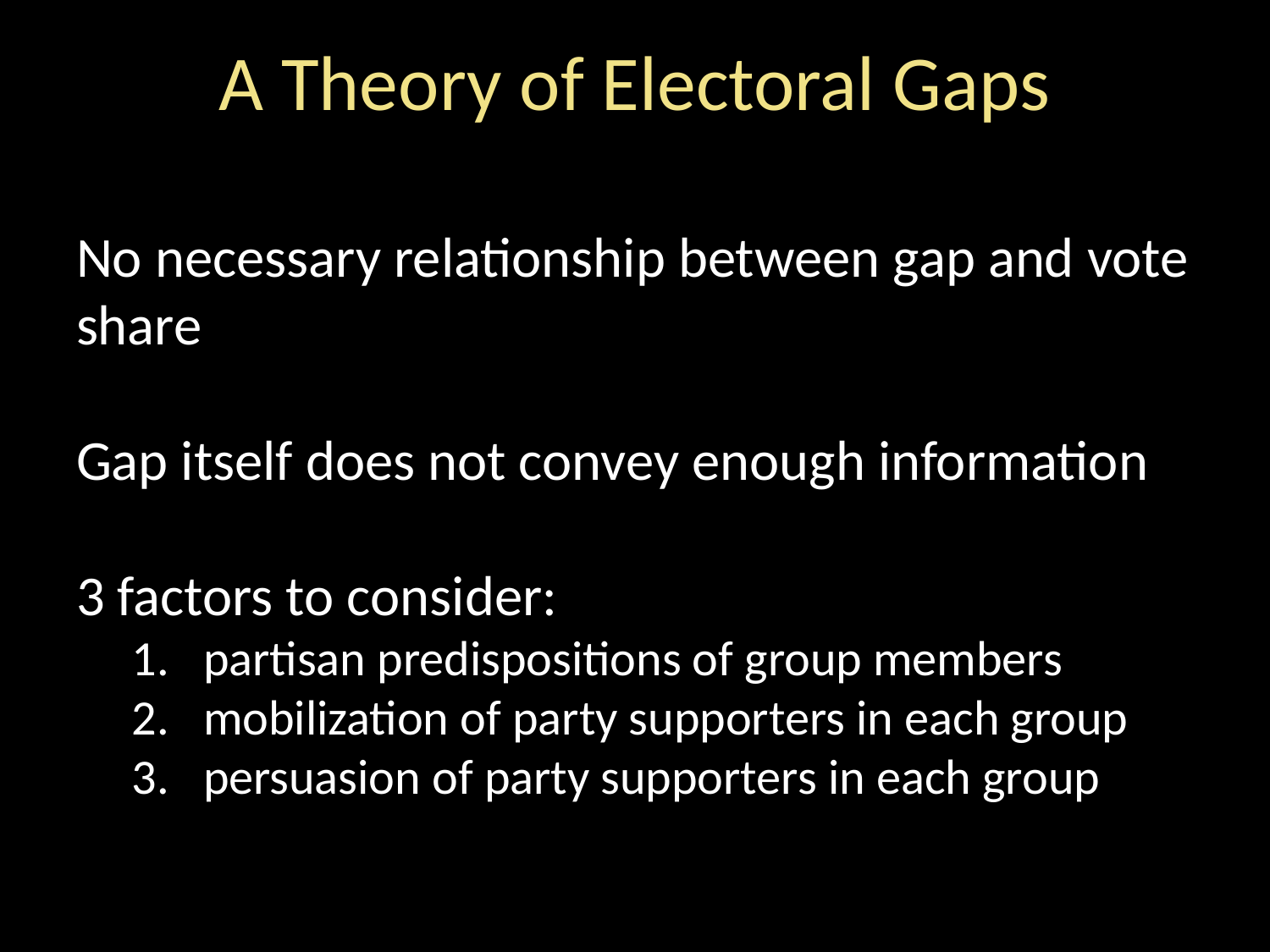

# A Theory of Electoral Gaps
No necessary relationship between gap and vote share

Gap itself does not convey enough information

3 factors to consider:
partisan predispositions of group members
mobilization of party supporters in each group
persuasion of party supporters in each group